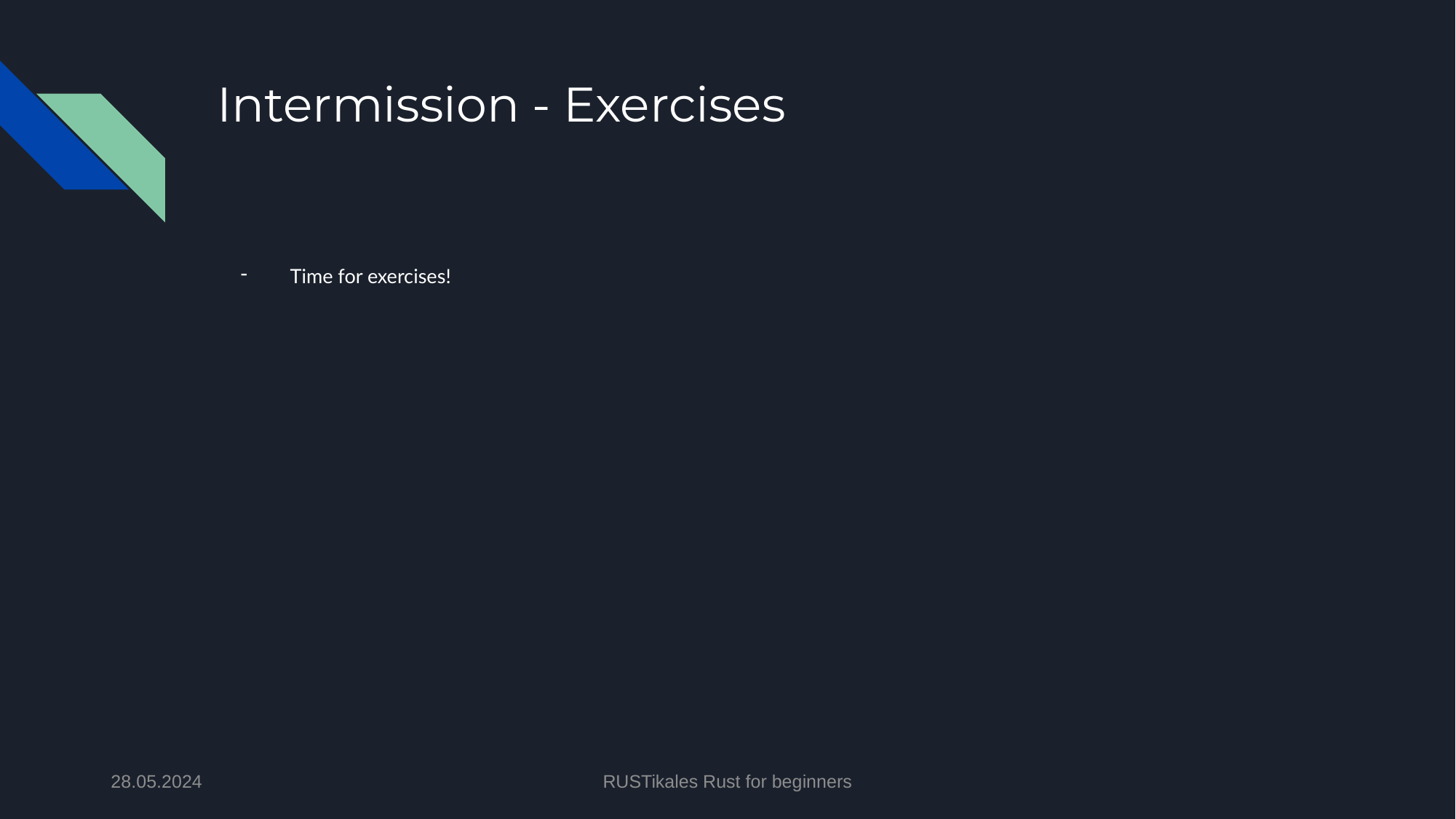

# Intermission - Exercises
Time for exercises!
28.05.2024
RUSTikales Rust for beginners